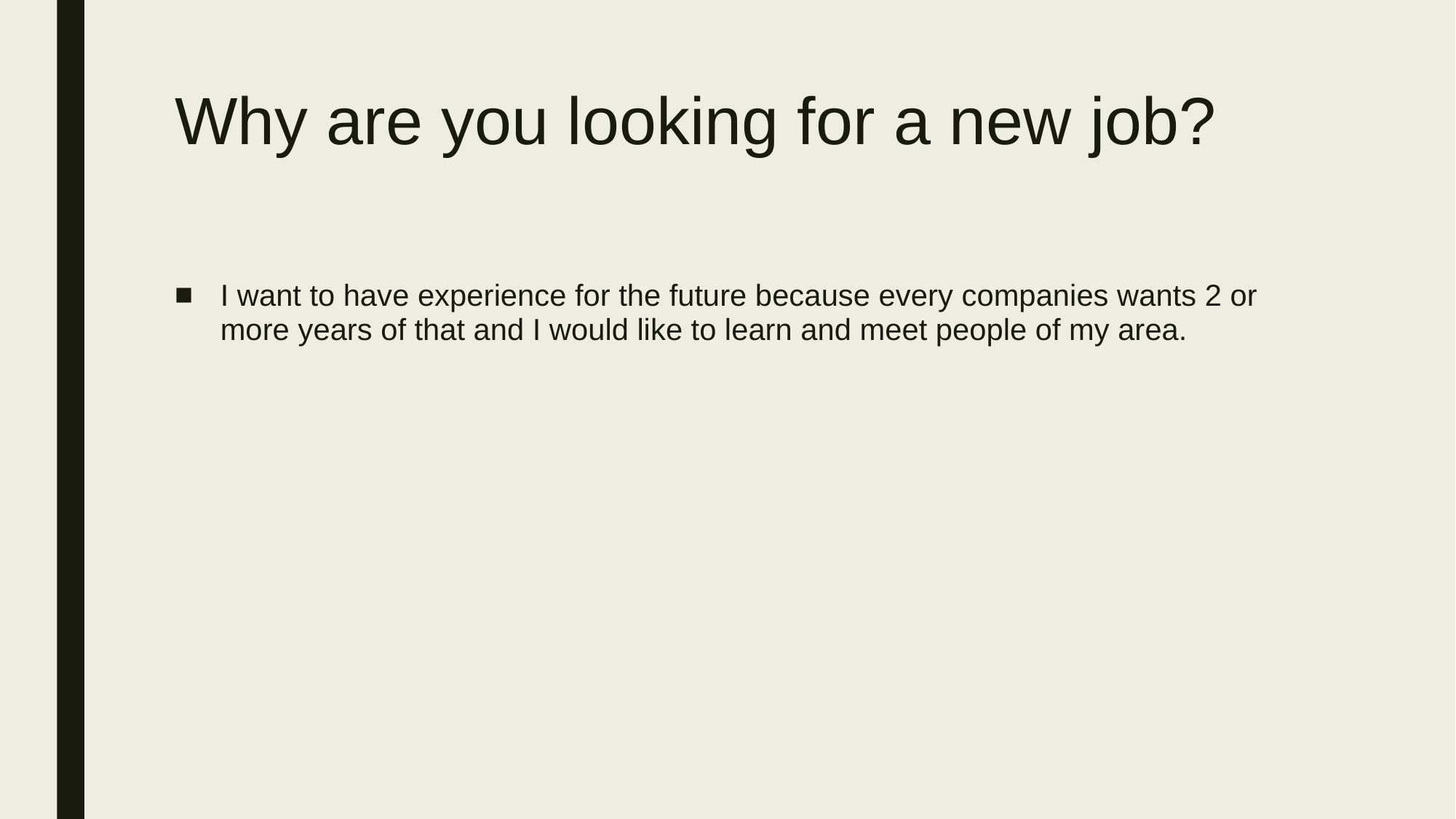

# Why are you looking for a new job?
I want to have experience for the future because every companies wants 2 or more years of that and I would like to learn and meet people of my area.